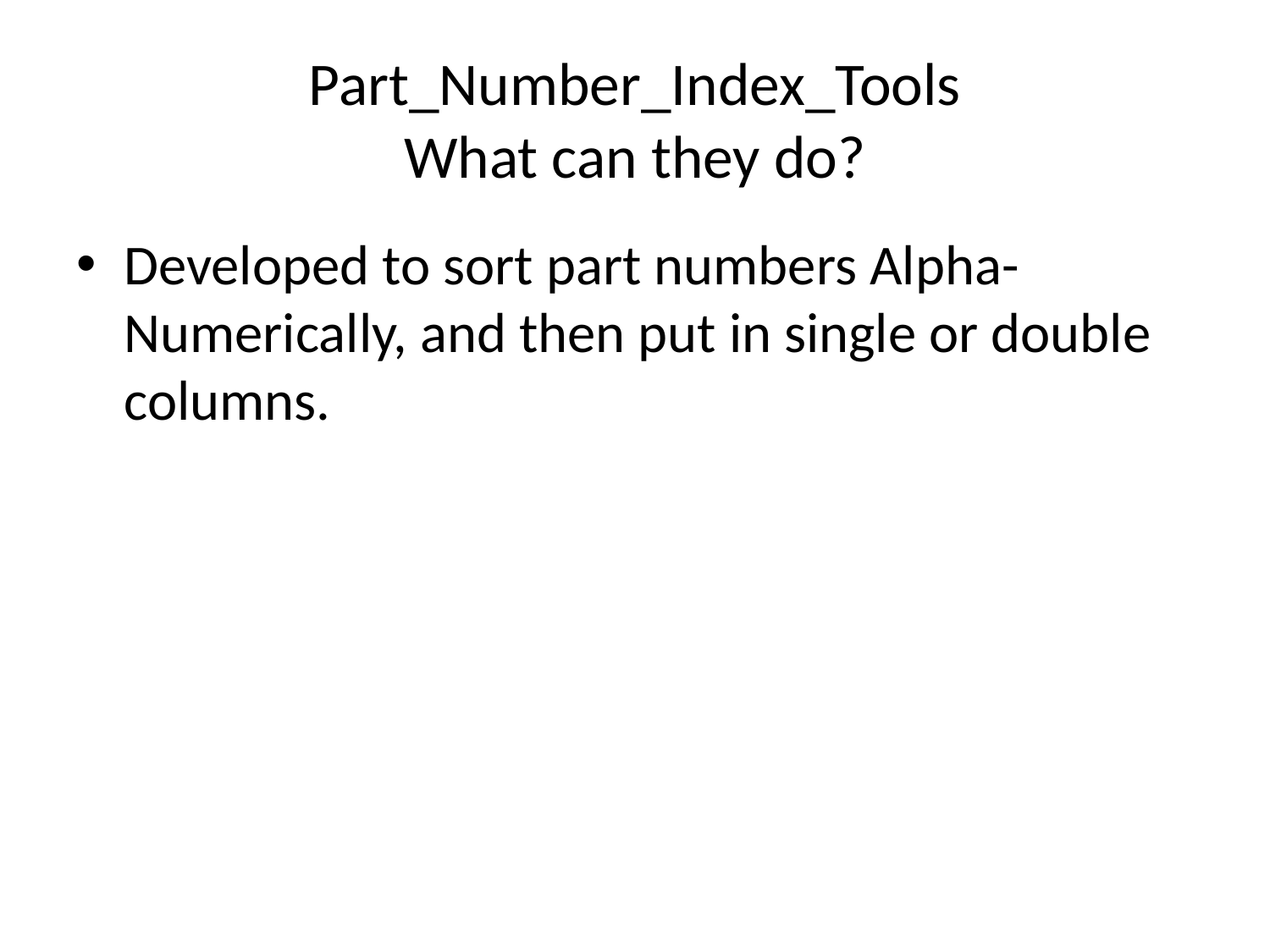

# Part_Number_Index_Tools What can they do?
Developed to sort part numbers Alpha-Numerically, and then put in single or double columns.